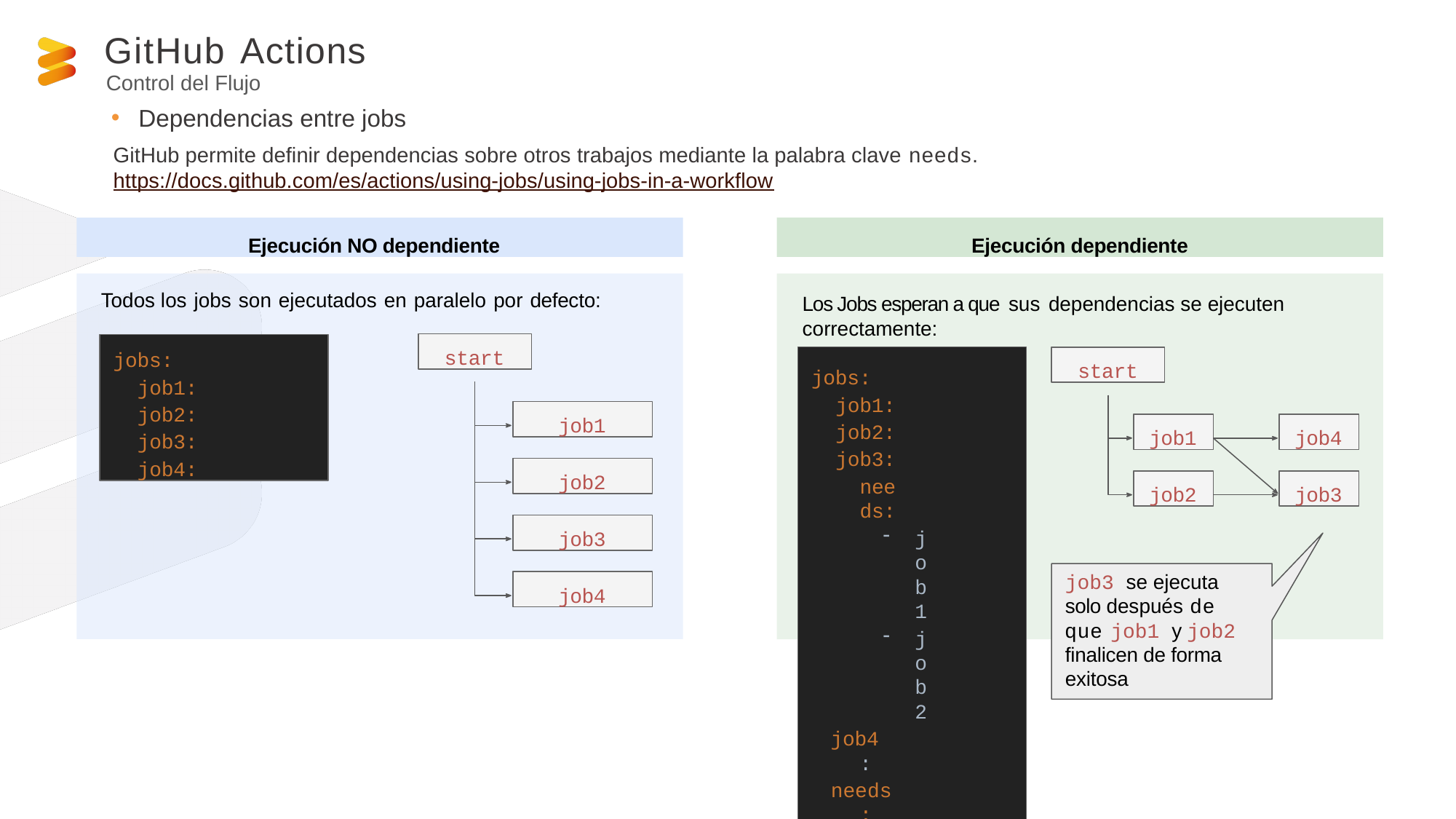

GitHub  Actions
# Control del Flujo
Dependencias entre jobs
GitHub permite definir dependencias sobre otros trabajos mediante la palabra clave needs.
https://docs.github.com/es/actions/using-jobs/using-jobs-in-a-workflow

Ejecución NO dependiente
Ejecución dependiente

Todos los jobs son ejecutados en paralelo por defecto:
Los Jobs esperan a que sus dependencias se ejecuten  correctamente:
start
jobs:
job1: job2: job3: job4:
jobs:
job1: job2: job3:
needs:
job1
job2
job4 :
needs: job1
start

job1
job1
job4

job2
job2
job3
job3
job3 se ejecuta solo después de que job1 y job2  finalicen de forma exitosa
job4